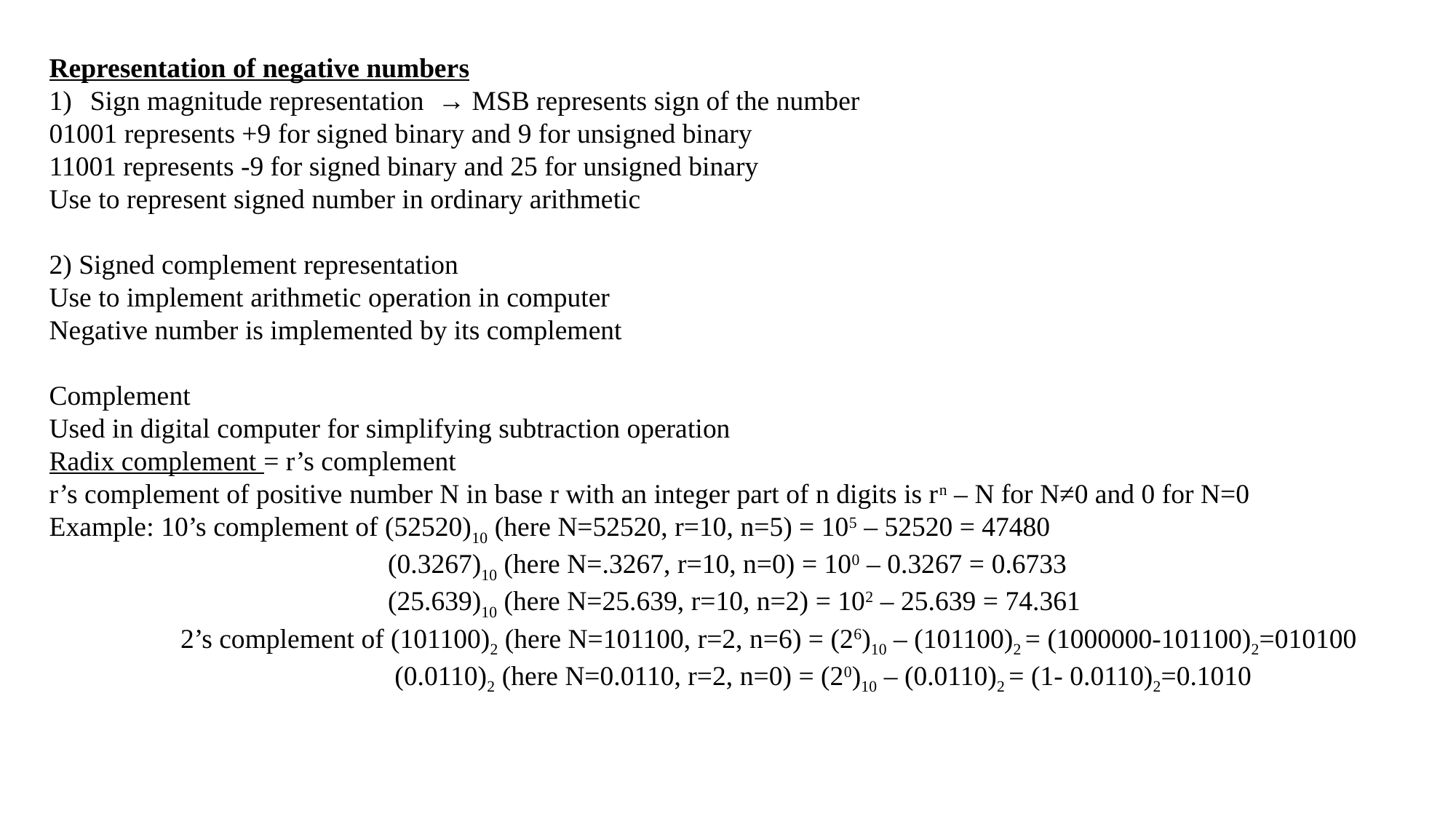

Representation of negative numbers
Sign magnitude representation  → MSB represents sign of the number
01001 represents +9 for signed binary and 9 for unsigned binary
11001 represents -9 for signed binary and 25 for unsigned binary
Use to represent signed number in ordinary arithmetic

2) Signed complement representation
Use to implement arithmetic operation in computer
Negative number is implemented by its complement

Complement
Used in digital computer for simplifying subtraction operation
Radix complement = r’s complement
r’s complement of positive number N in base r with an integer part of n digits is rn – N for N≠0 and 0 for N=0
Example: 10’s complement of (52520)10 (here N=52520, r=10, n=5) = 105 – 52520 = 47480
                                                 (0.3267)10 (here N=.3267, r=10, n=0) = 100 – 0.3267 = 0.6733
                                                 (25.639)10 (here N=25.639, r=10, n=2) = 102 – 25.639 = 74.361
                   2’s complement of (101100)2 (here N=101100, r=2, n=6) = (26)10 – (101100)2 = (1000000-101100)2=010100
                                                  (0.0110)2 (here N=0.0110, r=2, n=0) = (20)10 – (0.0110)2 = (1- 0.0110)2=0.1010